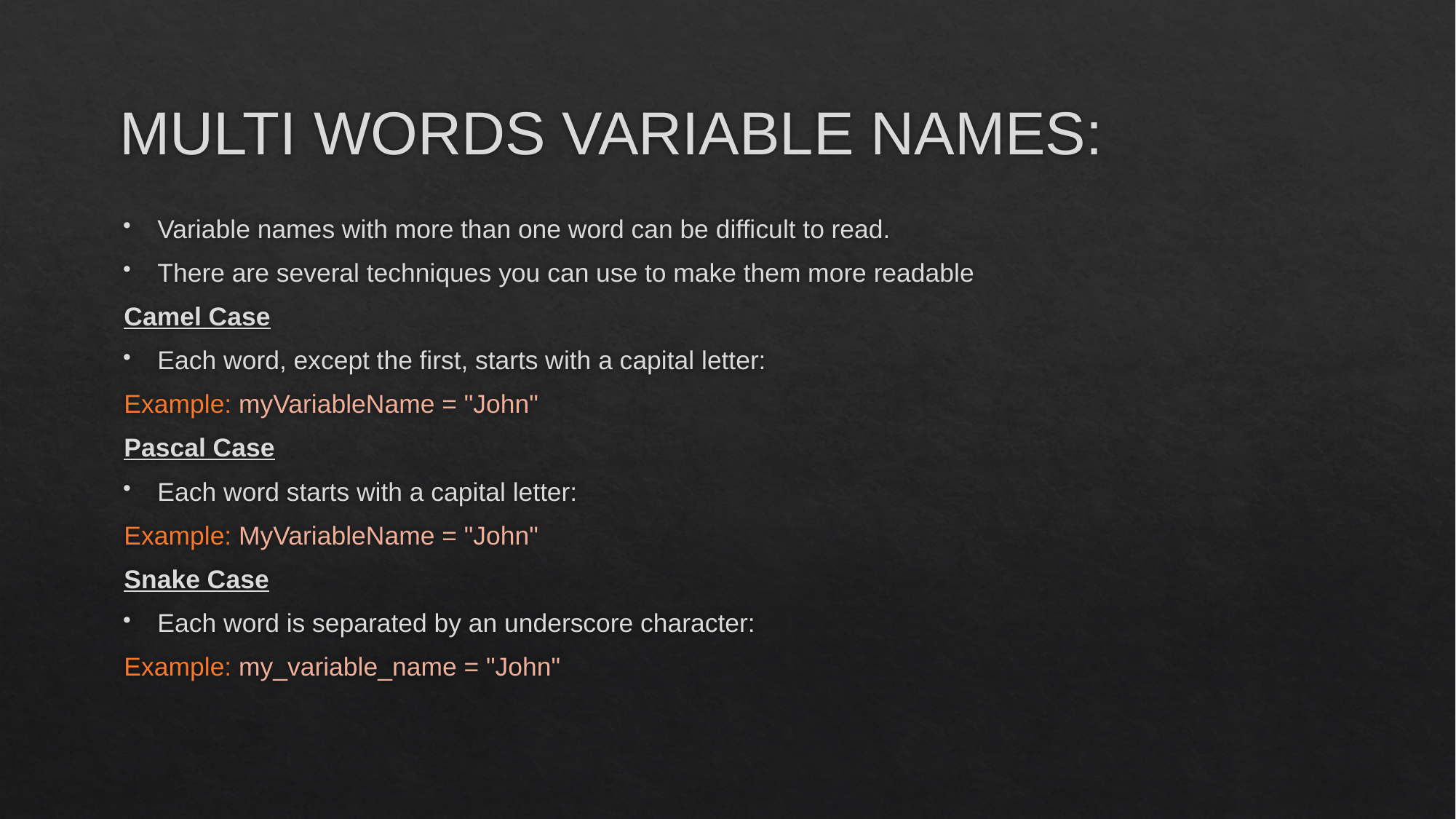

# MULTI WORDS VARIABLE NAMES:
Variable names with more than one word can be difficult to read.
There are several techniques you can use to make them more readable
Camel Case
Each word, except the first, starts with a capital letter:
Example: myVariableName = "John"
Pascal Case
Each word starts with a capital letter:
Example: MyVariableName = "John"
Snake Case
Each word is separated by an underscore character:
Example: my_variable_name = "John"